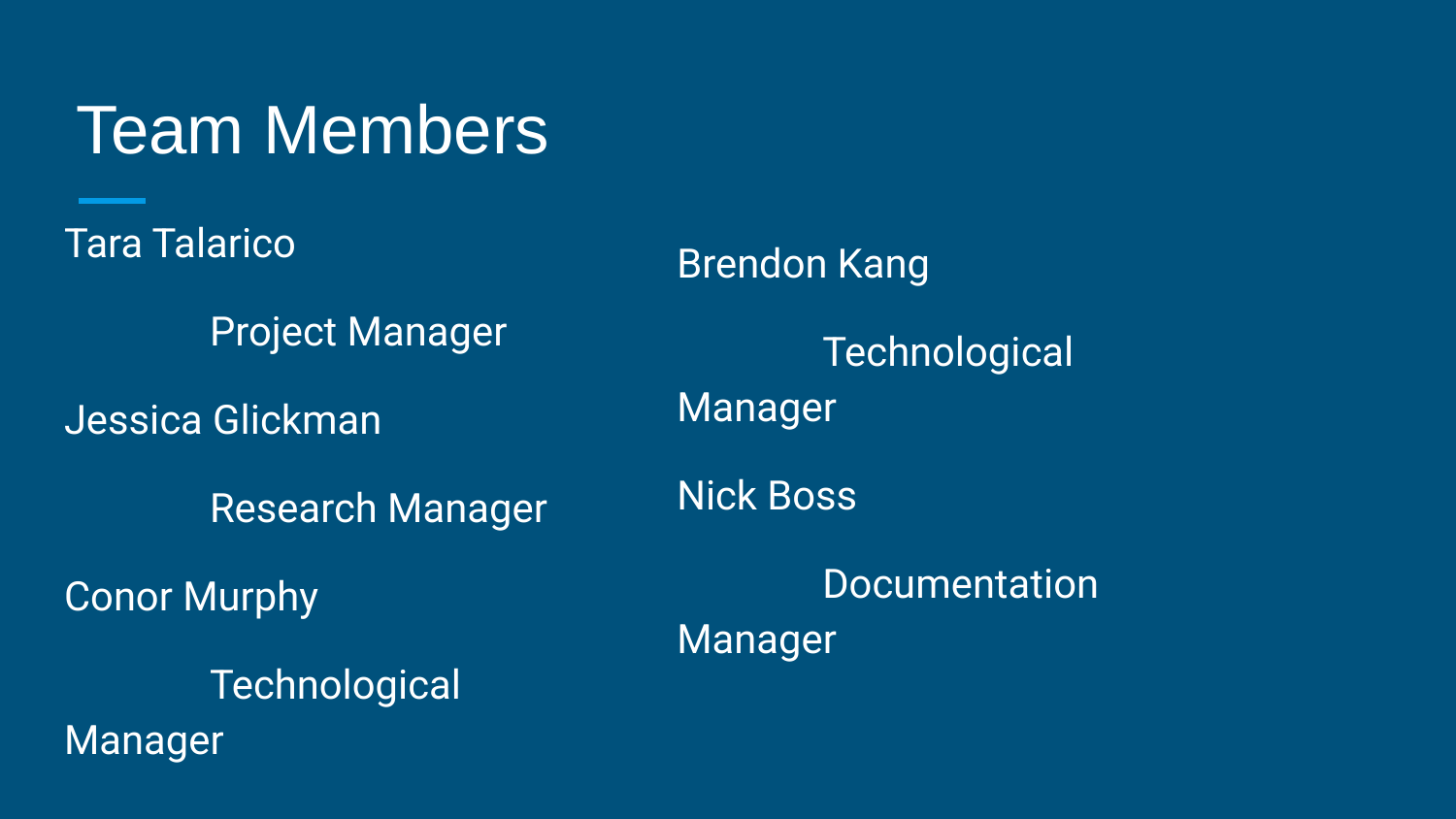

# Team Members
Tara Talarico
	Project Manager
Jessica Glickman
	Research Manager
Conor Murphy
	Technological Manager
Brendon Kang
	Technological Manager
Nick Boss
	Documentation Manager